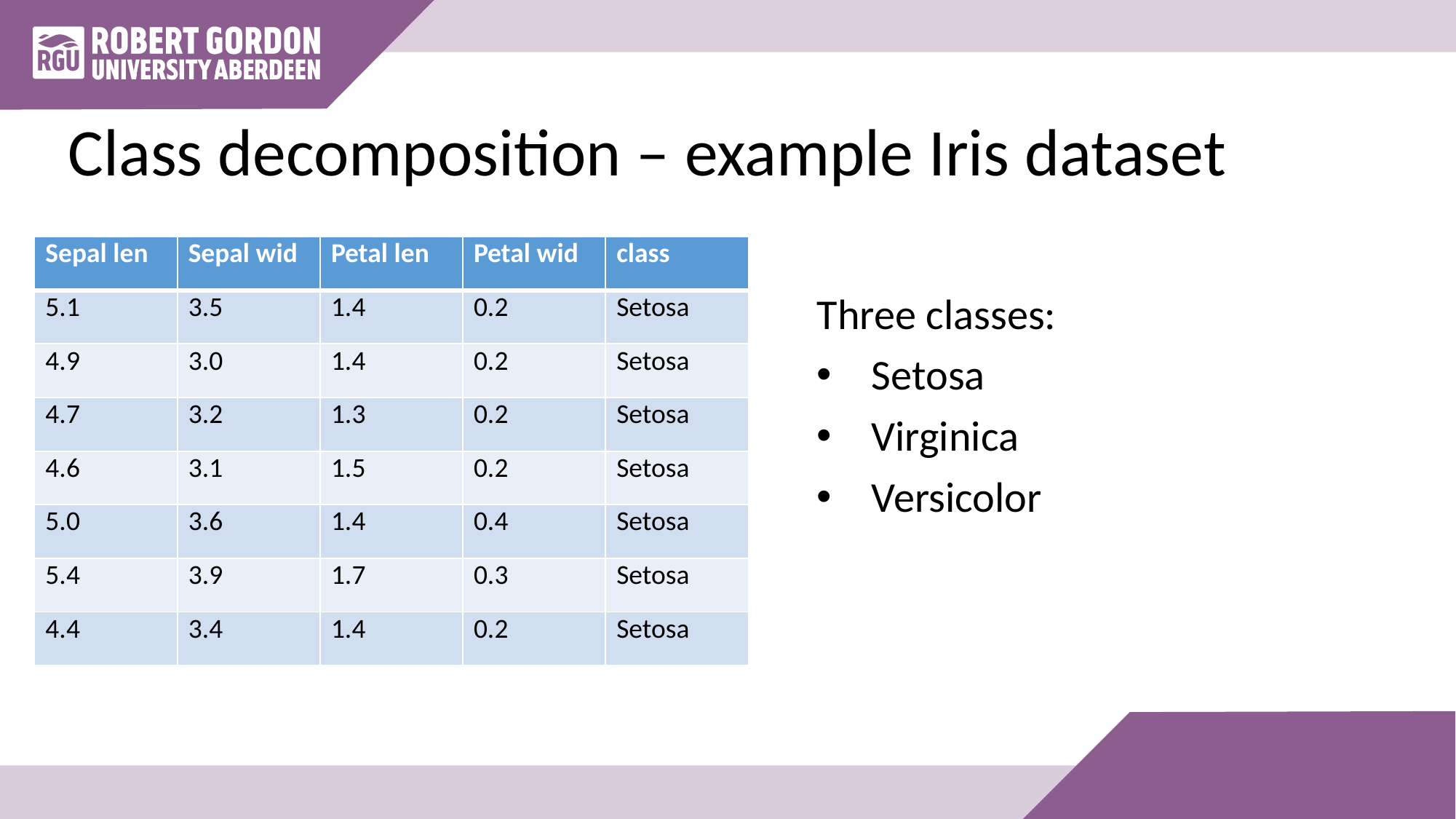

# Class decomposition – example Iris dataset
| Sepal len | Sepal wid | Petal len | Petal wid | class |
| --- | --- | --- | --- | --- |
| 5.1 | 3.5 | 1.4 | 0.2 | Setosa |
| 4.9 | 3.0 | 1.4 | 0.2 | Setosa |
| 4.7 | 3.2 | 1.3 | 0.2 | Setosa |
| 4.6 | 3.1 | 1.5 | 0.2 | Setosa |
| 5.0 | 3.6 | 1.4 | 0.4 | Setosa |
| 5.4 | 3.9 | 1.7 | 0.3 | Setosa |
| 4.4 | 3.4 | 1.4 | 0.2 | Setosa |
Three classes:
Setosa
Virginica
Versicolor